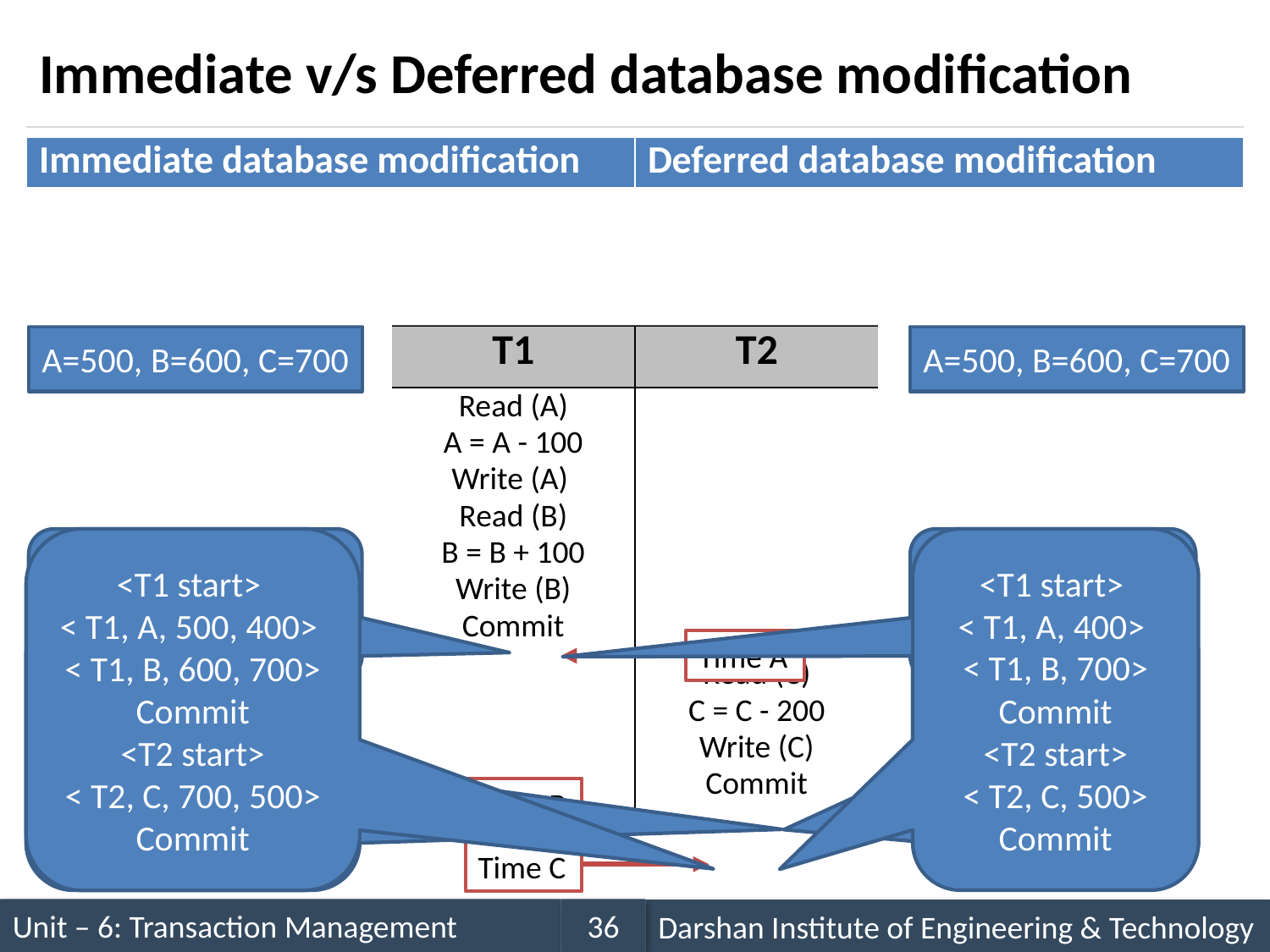

# Immediate v/s Deferred database modification
| Immediate database modification | Deferred database modification |
| --- | --- |
| Updates (changes) to the database are applied immediately as they occur without waiting to reach to the commit point. | Updates (changes) to the database are deferred (postponed) until the transaction commits. |

| T1 | T2 |
| --- | --- |
| Read (A) A = A - 100 Write (A)  Read (B) B = B + 100 Write (B) Commit |  |
|  | Read (C) C = C - 200 Write (C) Commit |
A=500, B=600, C=700
A=500, B=600, C=700
<T1 start>
< T1, A, 500, 400>
< T1, B, 600, 700>
Commit
 <T2 start>
< T2, C, 700, 500>
Commit
<T1 start>
< T1, A, 500, 400>
< T1, B, 600, 700>
<T1 start>
< T1, A, 400>
< T1, B, 700>
<T1 start>
< T1, A, 400>
< T1, B, 700>
Commit
 <T2 start>
< T2, C, 500>
Commit
<T1 start>
< T1, A, 400>
< T1, B, 700>
Commit
 <T2 start>
< T2, C, 500>
<T1 start>
< T1, A, 500, 400>
< T1, B, 600, 700>
Commit
 <T2 start>
< T2, C, 700, 500>
Time A
Time B
Time C